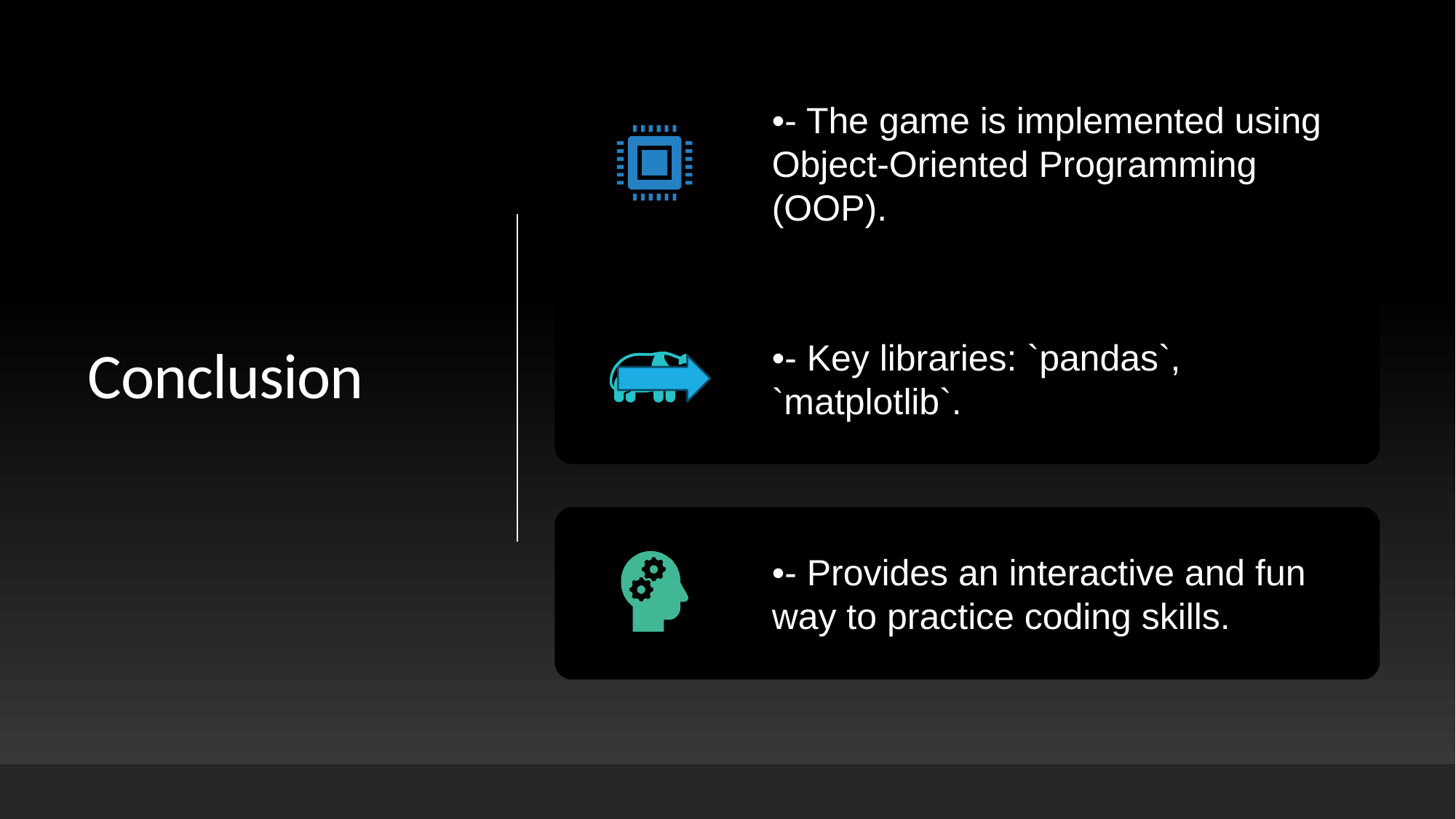

# Conclusion
•- The game is implemented using Object-Oriented Programming (OOP).
•- Key libraries: `pandas`, `matplotlib`.
•- Provides an interactive and fun way to practice coding skills.